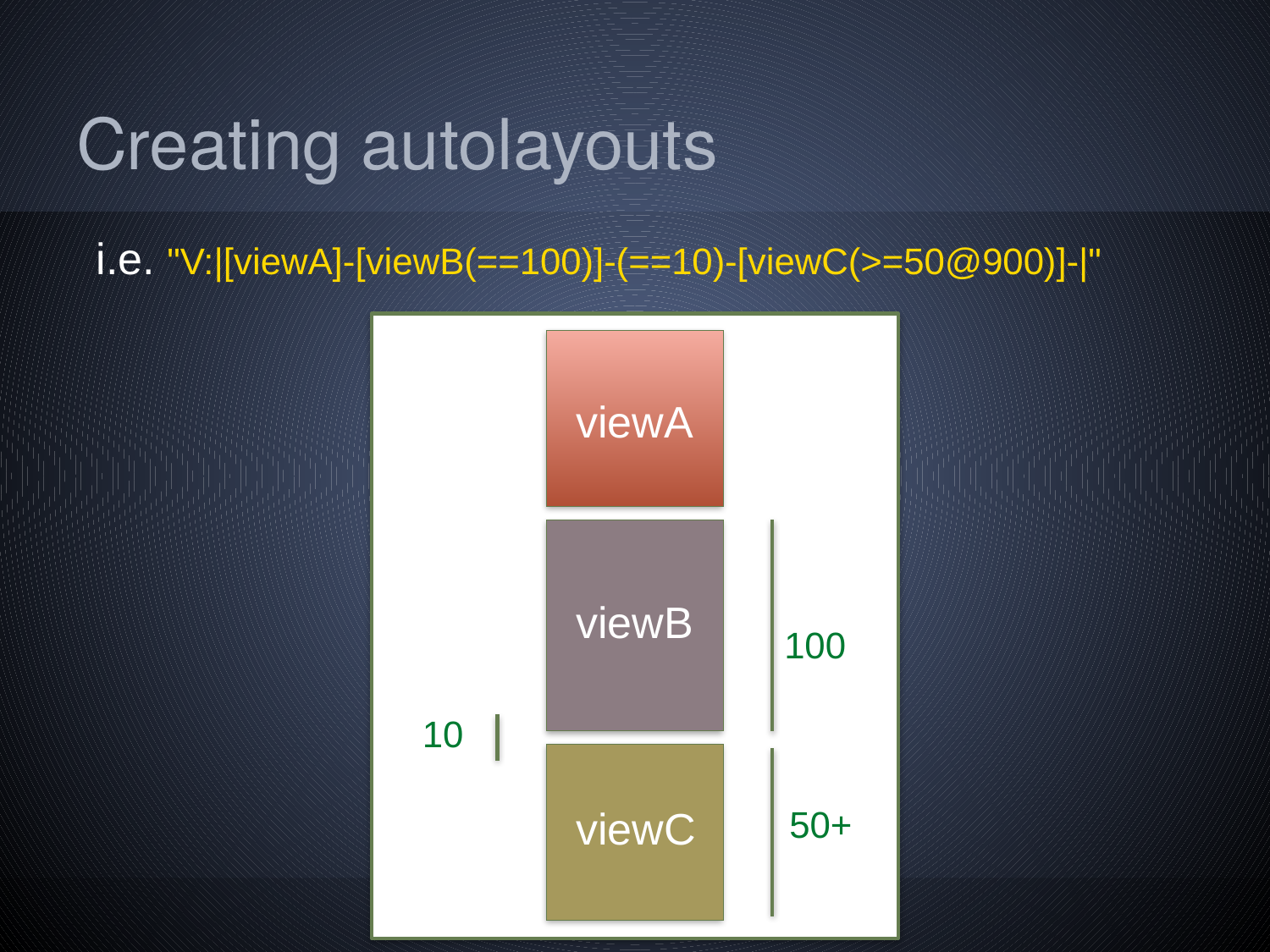

# Creating autolayouts
i.e. "V:|[viewA]-[viewB(==100)]-(==10)-[viewC(>=50@900)]-|"

viewA

viewB
100
10

50+
viewC